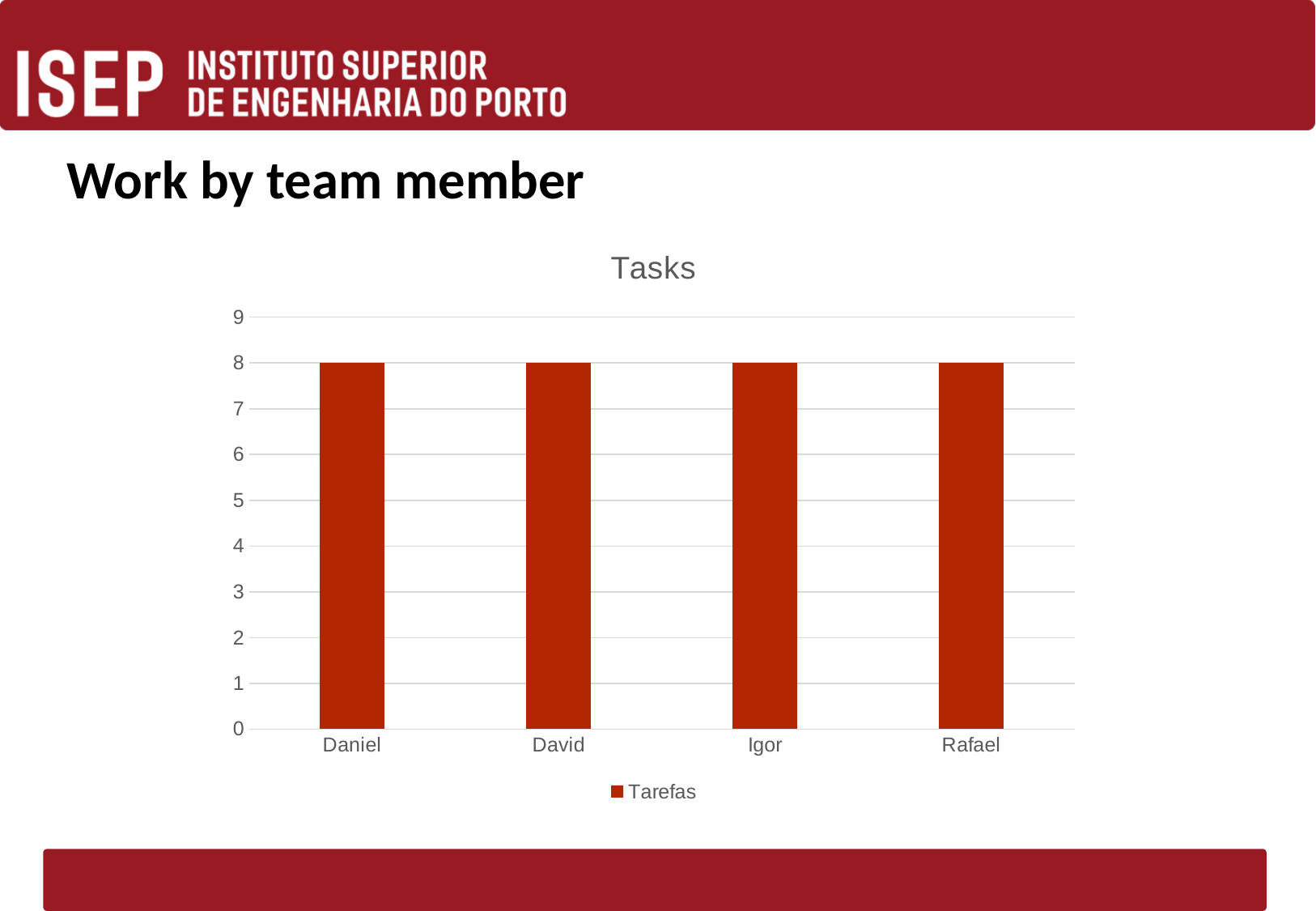

# Work by team member

### Chart: Tasks

| Category | Tarefas |
|---|---|
| Daniel | 8.0 |
| David | 8.0 |
| Igor | 8.0 |
| Rafael | 8.0 |